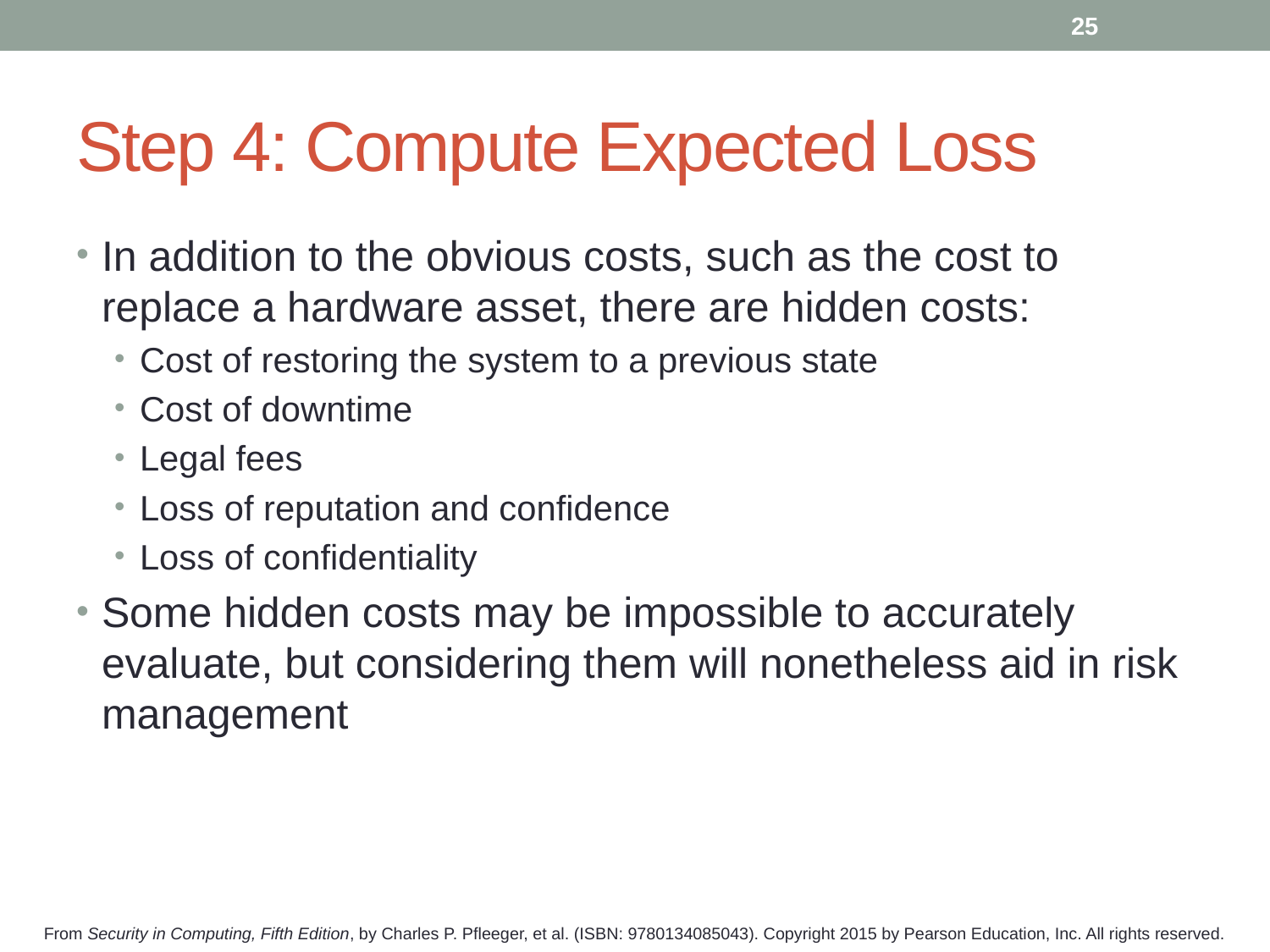

25
# Step 4: Compute Expected Loss
In addition to the obvious costs, such as the cost to replace a hardware asset, there are hidden costs:
Cost of restoring the system to a previous state
Cost of downtime
Legal fees
Loss of reputation and confidence
Loss of confidentiality
Some hidden costs may be impossible to accurately evaluate, but considering them will nonetheless aid in risk management
From Security in Computing, Fifth Edition, by Charles P. Pfleeger, et al. (ISBN: 9780134085043). Copyright 2015 by Pearson Education, Inc. All rights reserved.